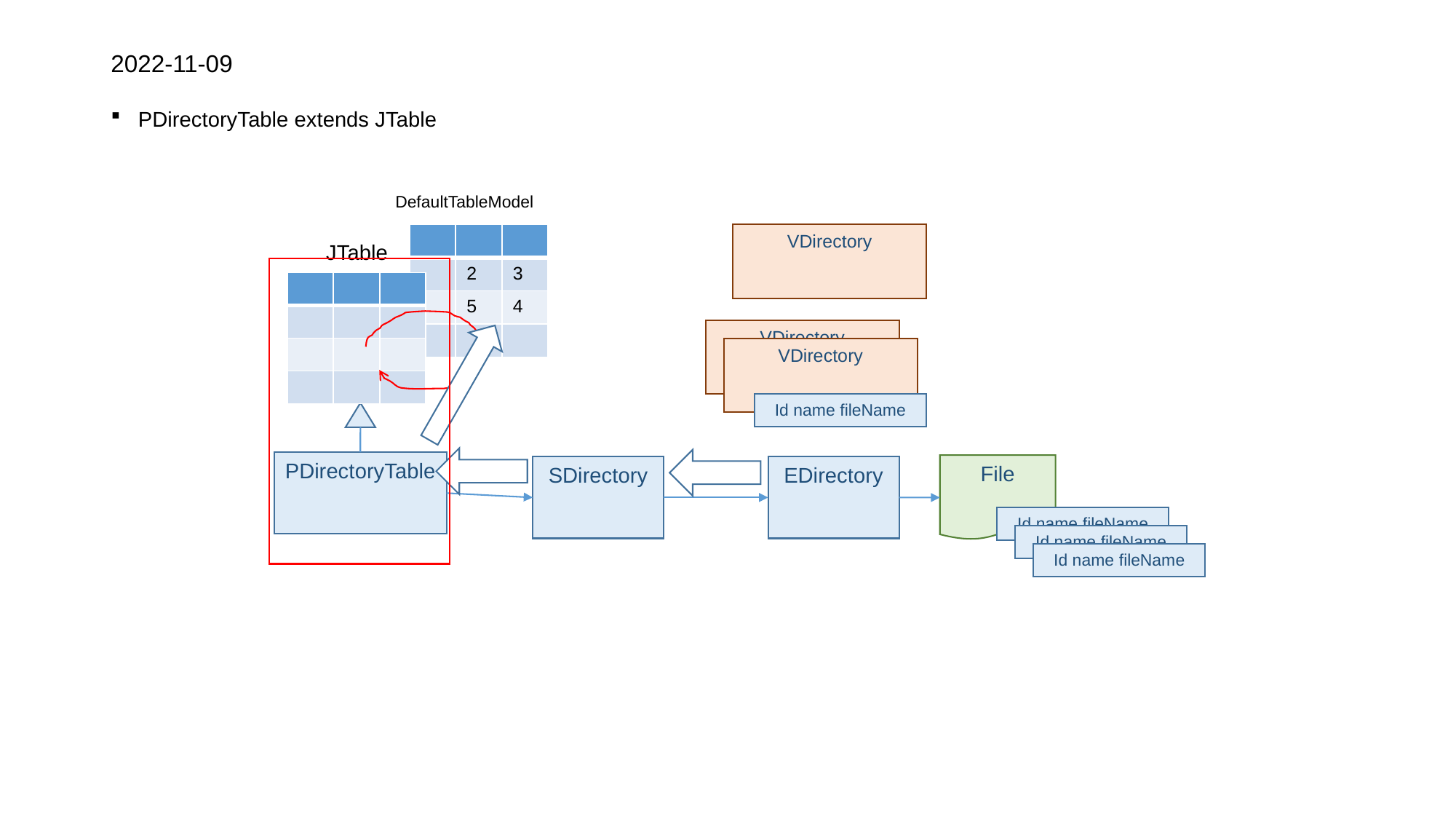

# 2022-11-09

PDirectoryTable extends JTable
DefaultTableModel
|  |  |  |
| --- | --- | --- |
|  | 2 | 3 |
|  | 5 | 4 |
|  |  |  |
VDirectory
JTable

|  |  |  |
| --- | --- | --- |
|  |  |  |
|  |  |  |
|  |  |  |

VDirectory
VDirectory

Id name fileName

PDirectoryTable
File
SDirectory
EDirectory
Id name fileName
Id name fileName
Id name fileName